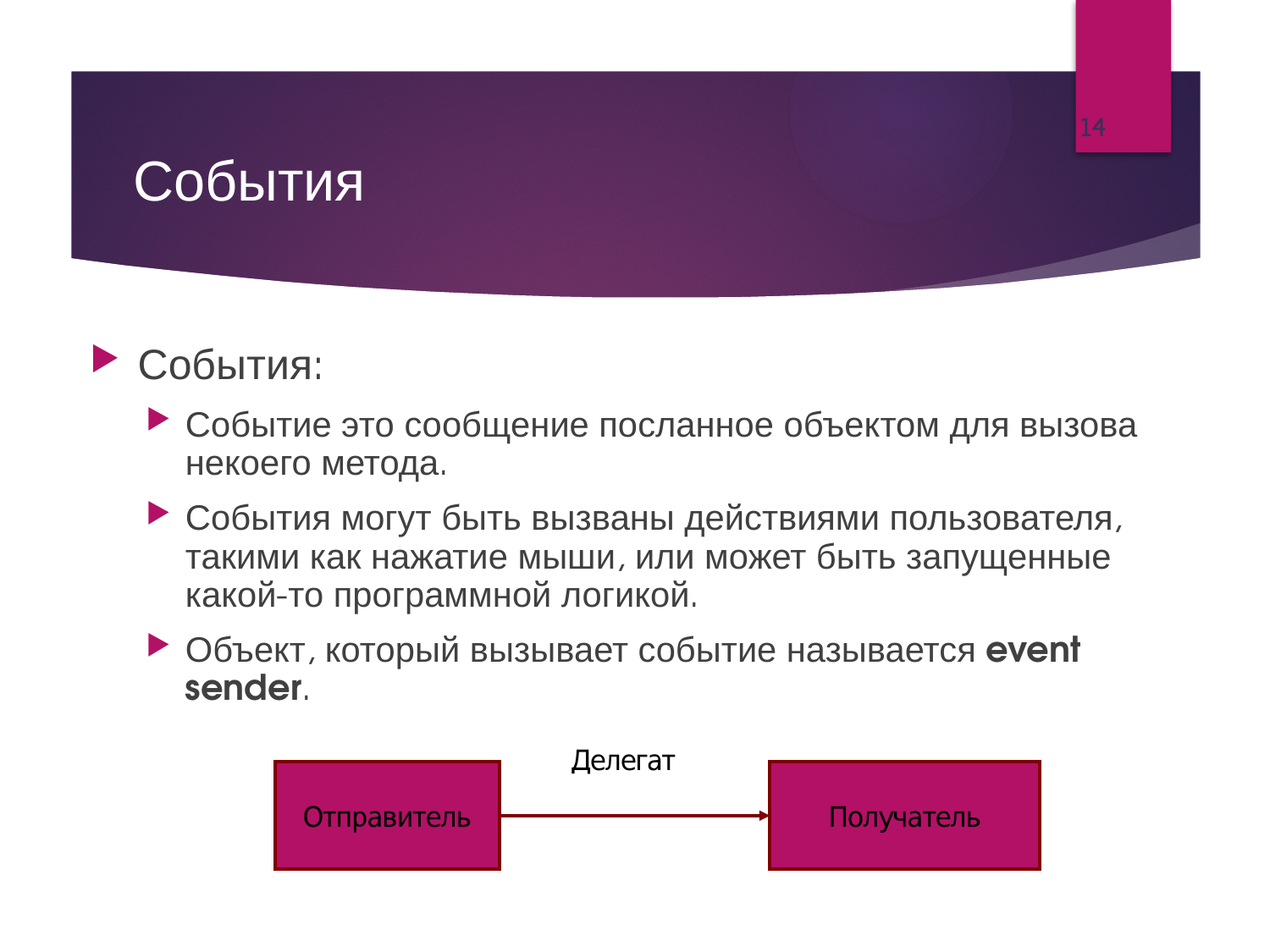

14
# События
События:
Событие это сообщение посланное объектом для вызова некоего метода.
События могут быть вызваны действиями пользователя, такими как нажатие мыши, или может быть запущенные какой-то программной логикой.
Объект, который вызывает событие называется event sender.
Делегат
Отправитель
Получатель